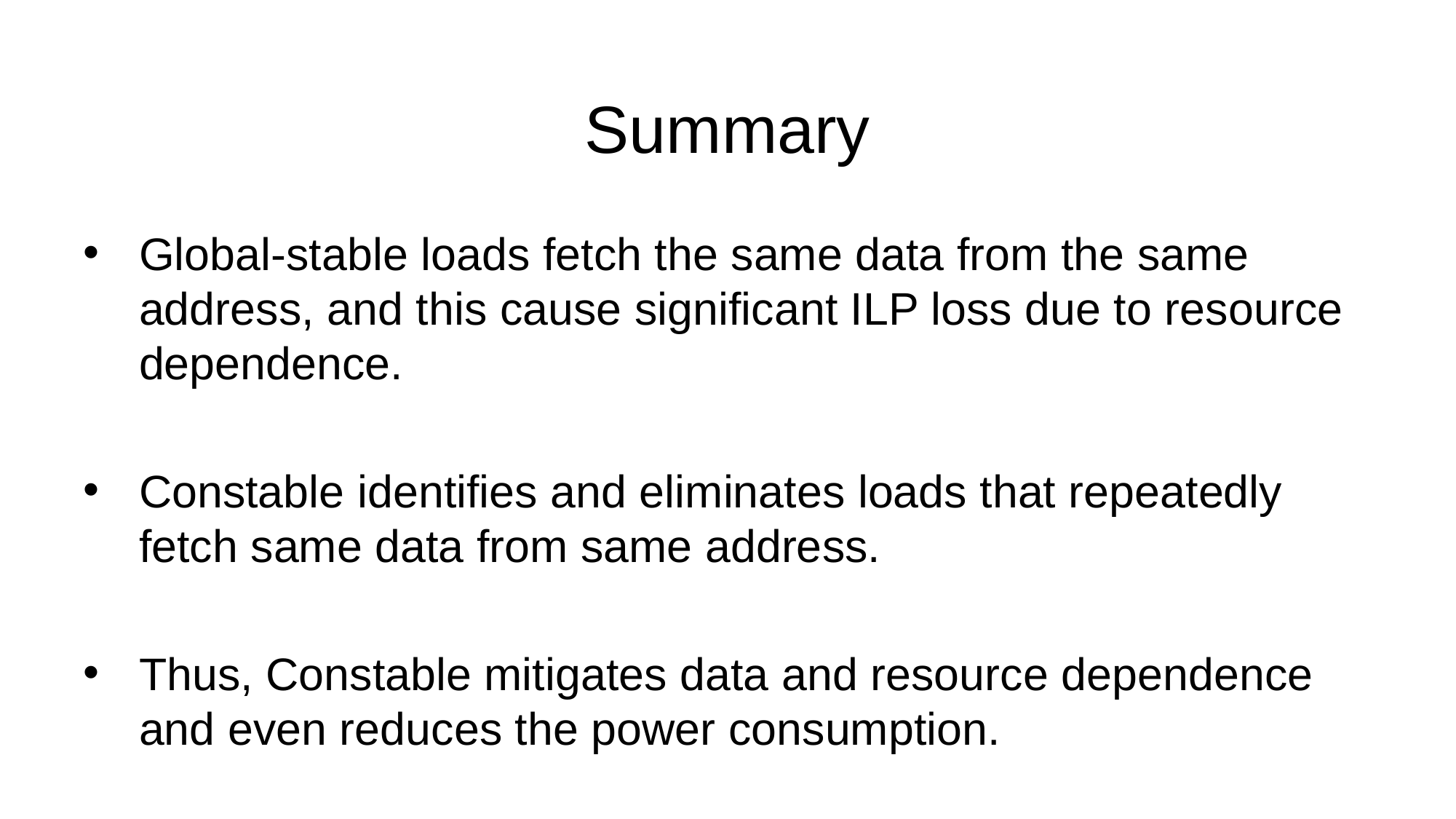

# Summary
Global-stable loads fetch the same data from the same address, and this cause significant ILP loss due to resource dependence.

Constable identifies and eliminates loads that repeatedly fetch same data from same address.

Thus, Constable mitigates data and resource dependence and even reduces the power consumption.